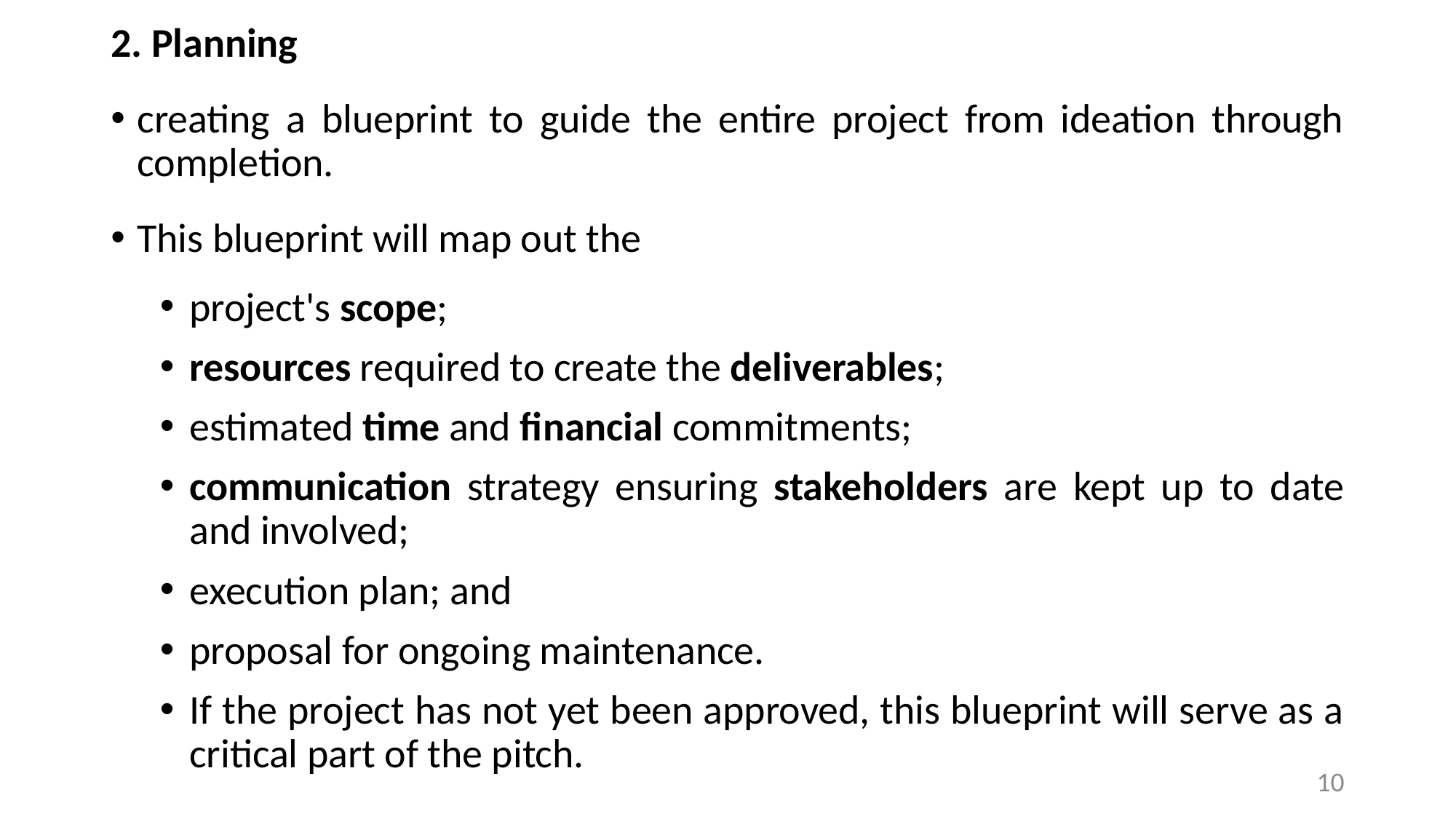

2. Planning
creating a blueprint to guide the entire project from ideation through completion.
This blueprint will map out the
project's scope;
resources required to create the deliverables;
estimated time and financial commitments;
communication strategy ensuring stakeholders are kept up to date and involved;
execution plan; and
proposal for ongoing maintenance.
If the project has not yet been approved, this blueprint will serve as a critical part of the pitch.

10